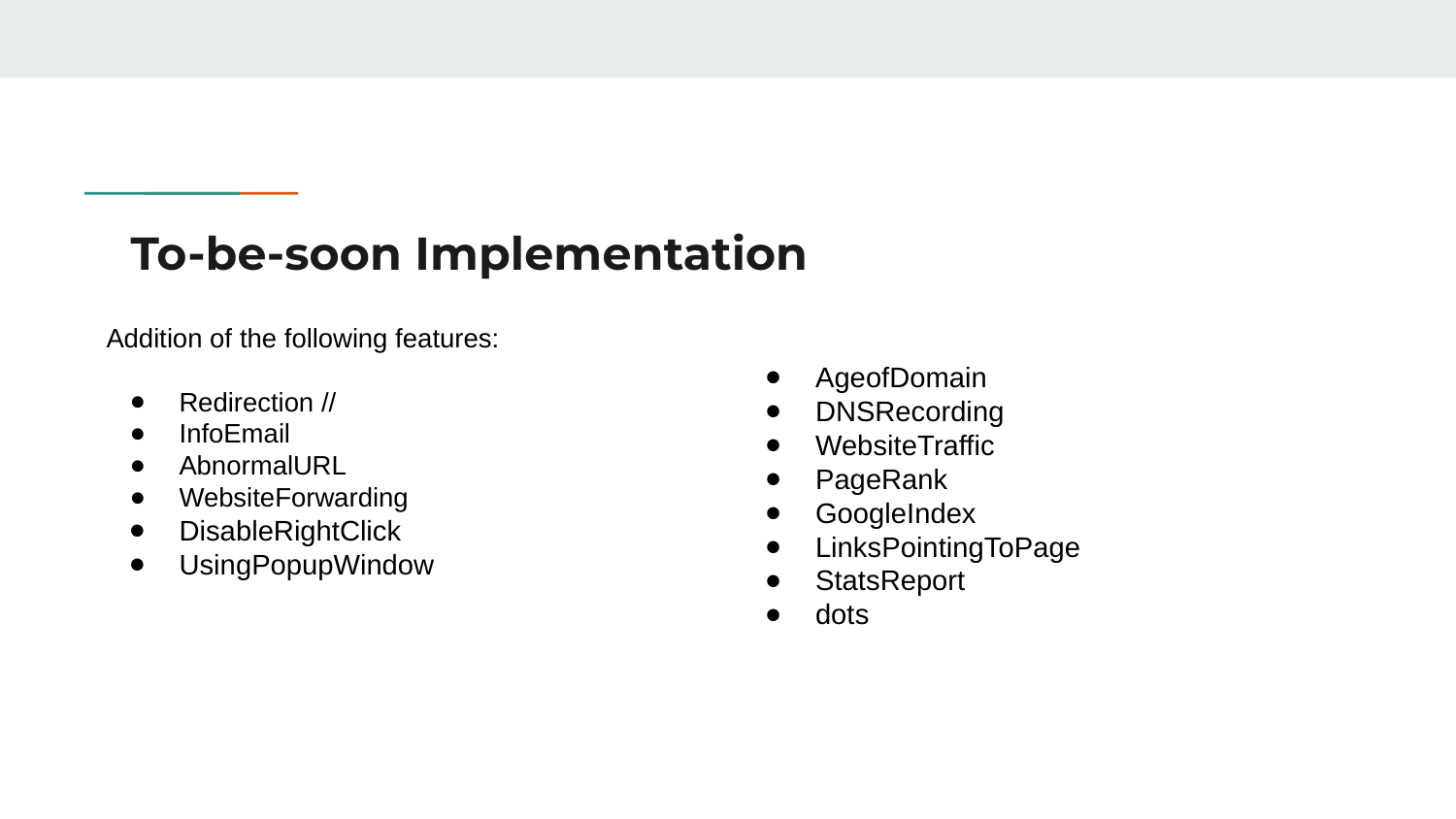

# To-be-soon Implementation
Addition of the following features:

Redirection //
InfoEmail
AbnormalURL
WebsiteForwarding
DisableRightClick
UsingPopupWindow

AgeofDomain
DNSRecording
WebsiteTraffic
PageRank
GoogleIndex
LinksPointingToPage
StatsReport
dots